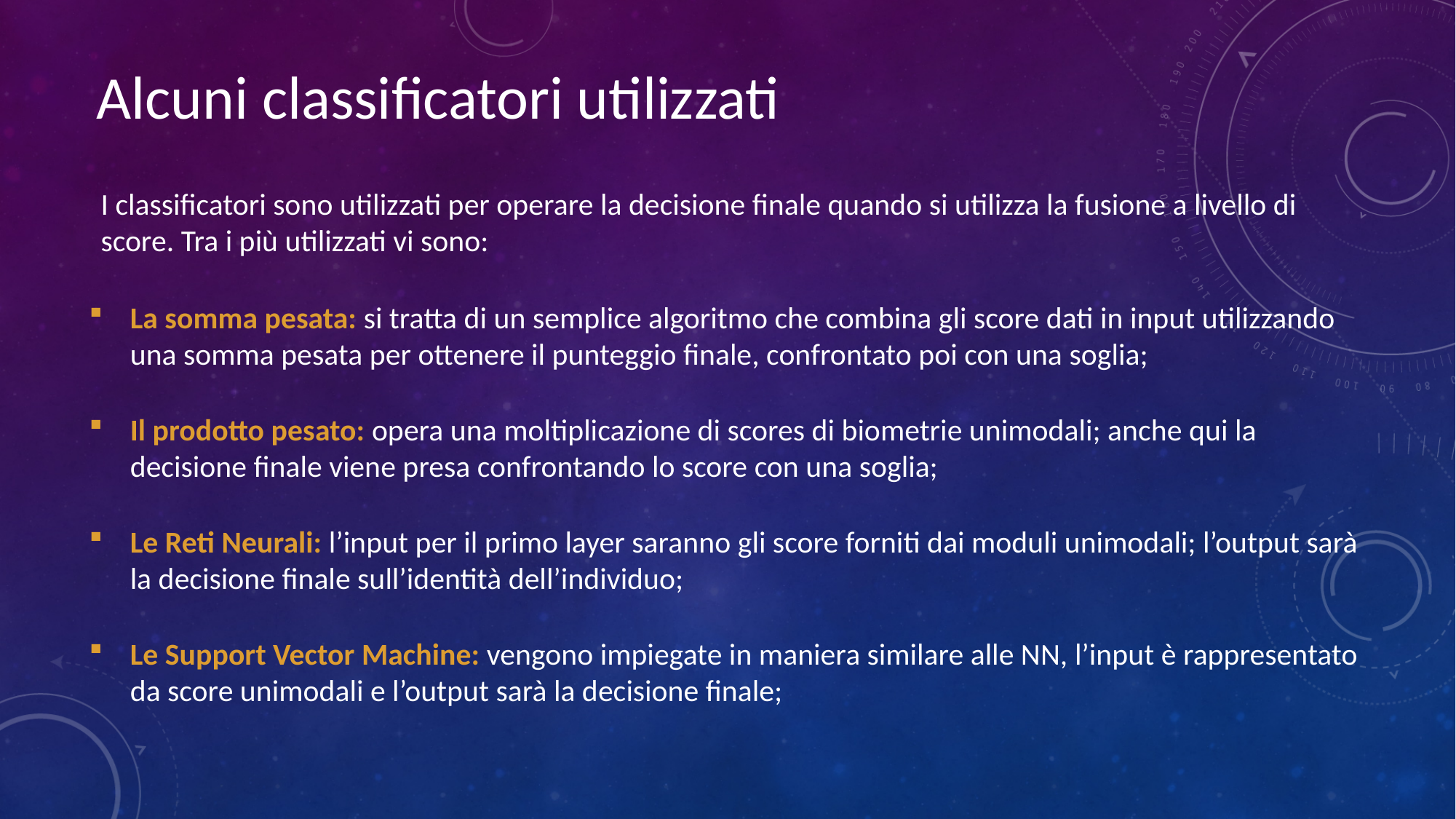

Alcuni classificatori utilizzati
I classificatori sono utilizzati per operare la decisione finale quando si utilizza la fusione a livello di score. Tra i più utilizzati vi sono:
La somma pesata: si tratta di un semplice algoritmo che combina gli score dati in input utilizzando una somma pesata per ottenere il punteggio finale, confrontato poi con una soglia;

Il prodotto pesato: opera una moltiplicazione di scores di biometrie unimodali; anche qui la decisione finale viene presa confrontando lo score con una soglia;

Le Reti Neurali: l’input per il primo layer saranno gli score forniti dai moduli unimodali; l’output sarà la decisione finale sull’identità dell’individuo;

Le Support Vector Machine: vengono impiegate in maniera similare alle NN, l’input è rappresentato da score unimodali e l’output sarà la decisione finale;